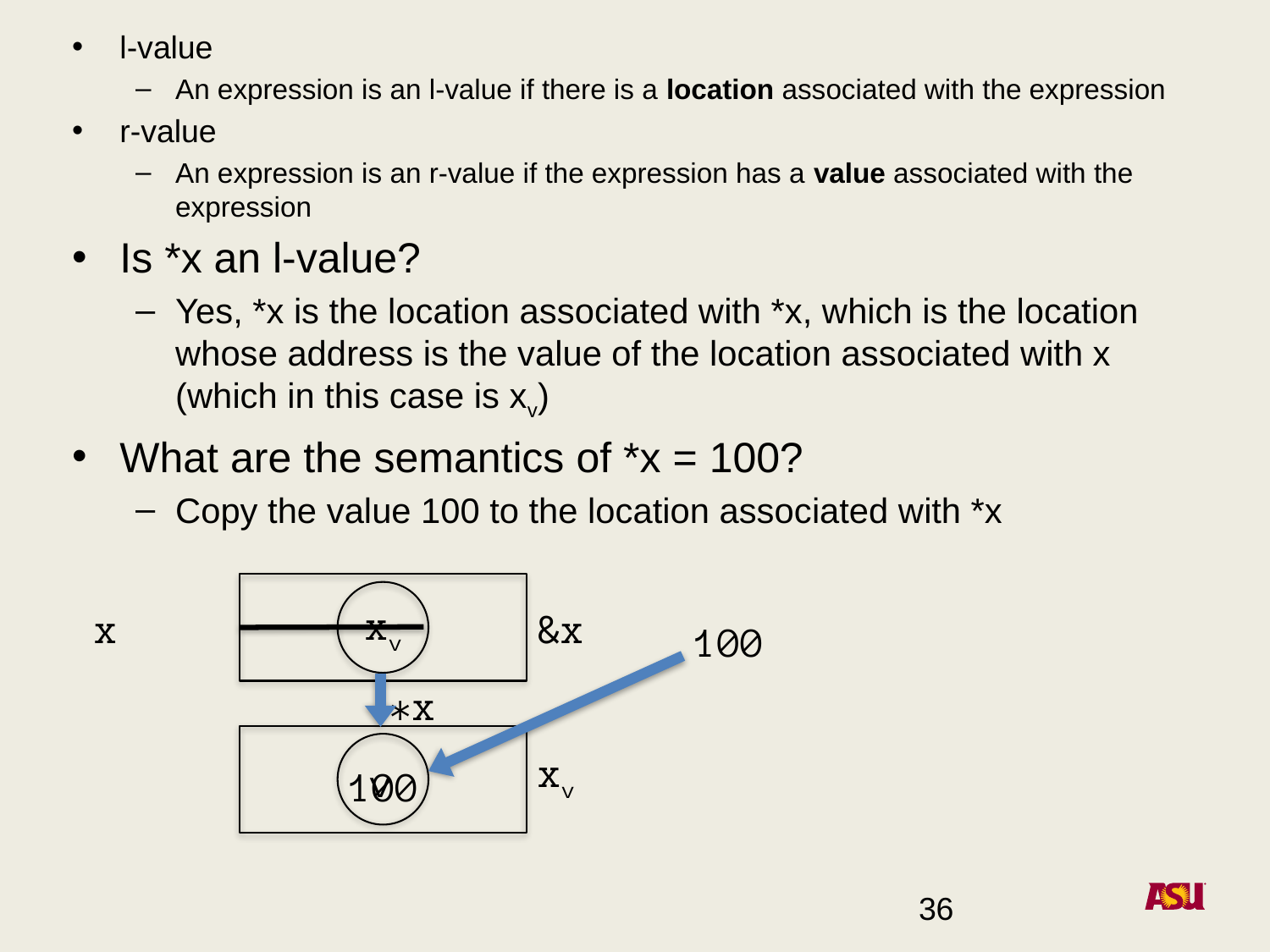

l-value
An expression is an l-value if there is a location associated with the expression
r-value
An expression is an r-value if the expression has a value associated with the expression
Is *x an l-value?
Yes, *x is the location associated with *x, which is the location whose address is the value of the location associated with x (which in this case is xv)
What are the semantics of *x = 100?
Copy the value 100 to the location associated with *x

xv
x
&x
100
*x

xv
v
100
36